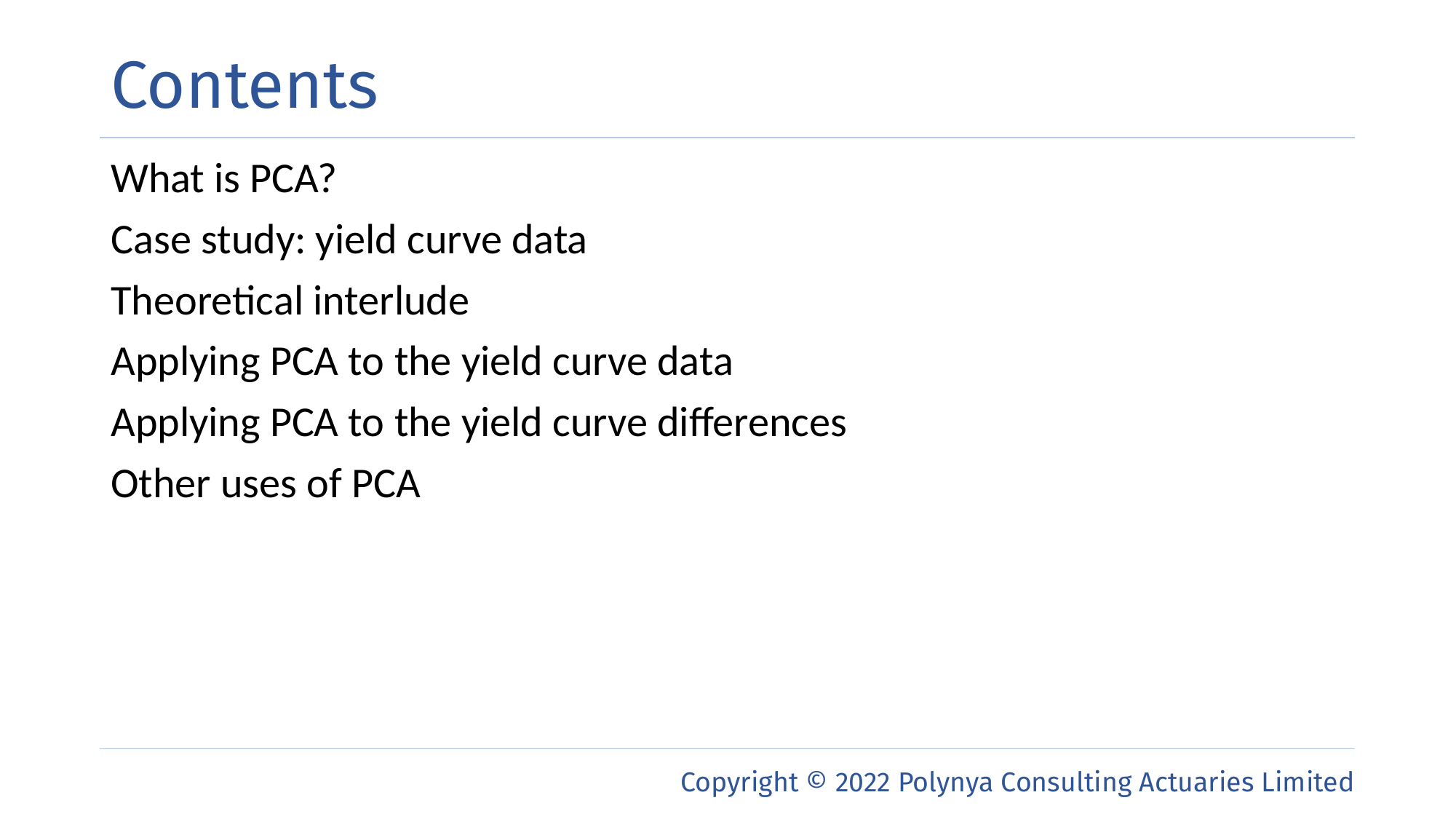

# Contents
What is PCA?
Case study: yield curve data
Theoretical interlude
Applying PCA to the yield curve data
Applying PCA to the yield curve differences
Other uses of PCA